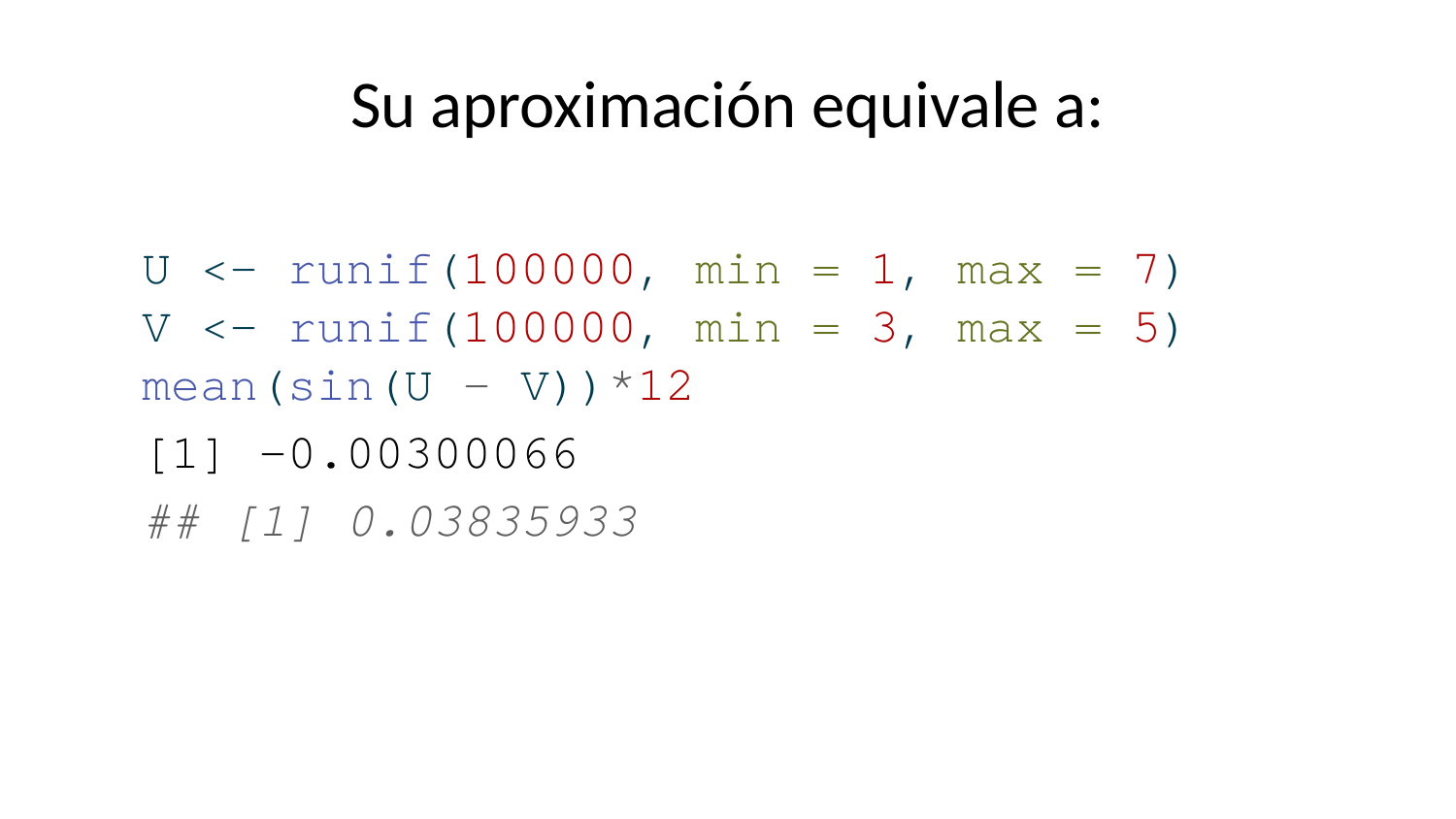

# Su aproximación equivale a:
U <- runif(100000, min = 1, max = 7)
V <- runif(100000, min = 3, max = 5)
mean(sin(U - V))*12
[1] -0.00300066
## [1] 0.03835933